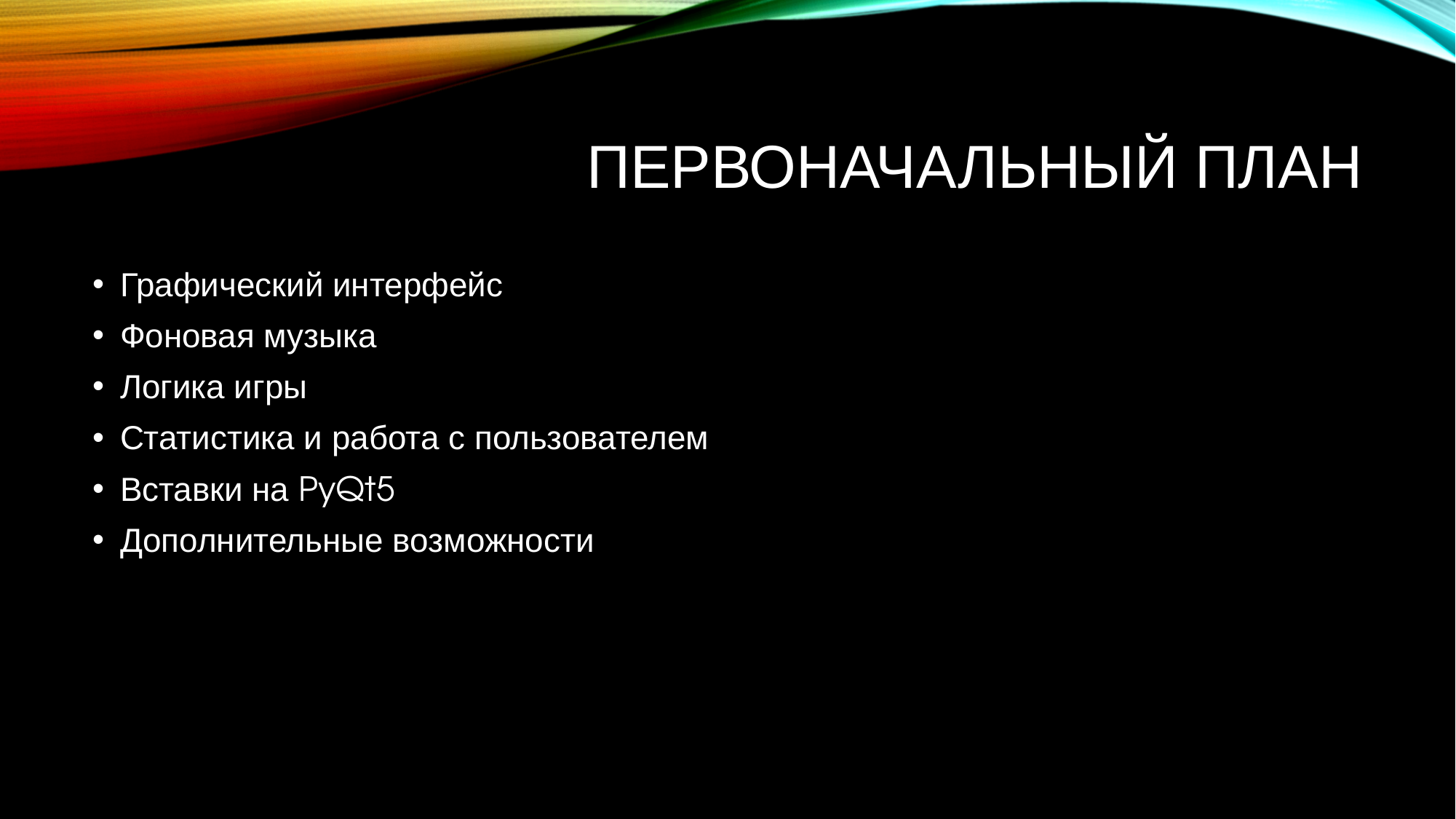

# Первоначальный план
Графический интерфейс
Фоновая музыка
Логика игры
Статистика и работа с пользователем
Вставки на PyQt5
Дополнительные возможности